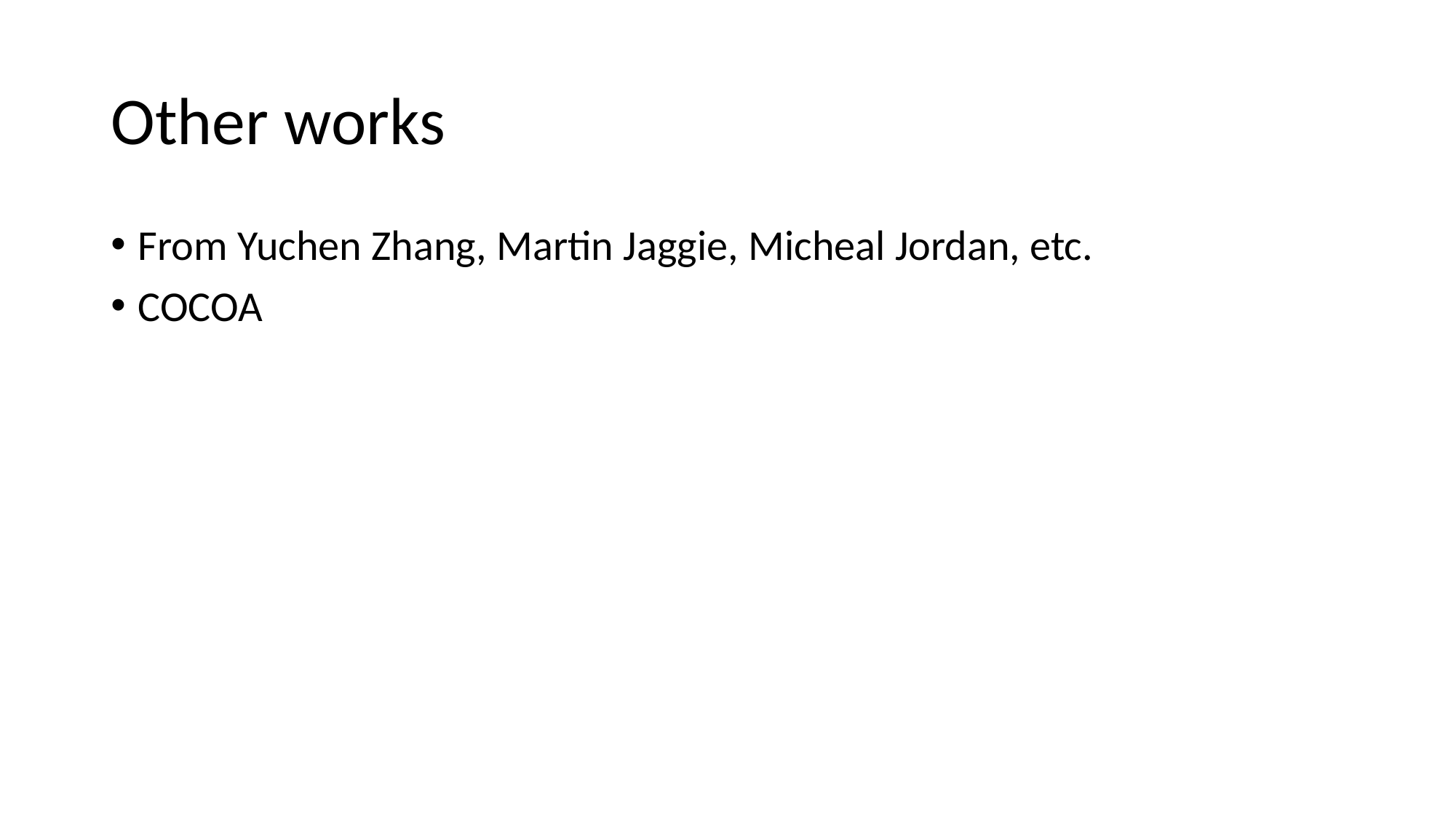

# Other works
From Yuchen Zhang, Martin Jaggie, Micheal Jordan, etc.
COCOA